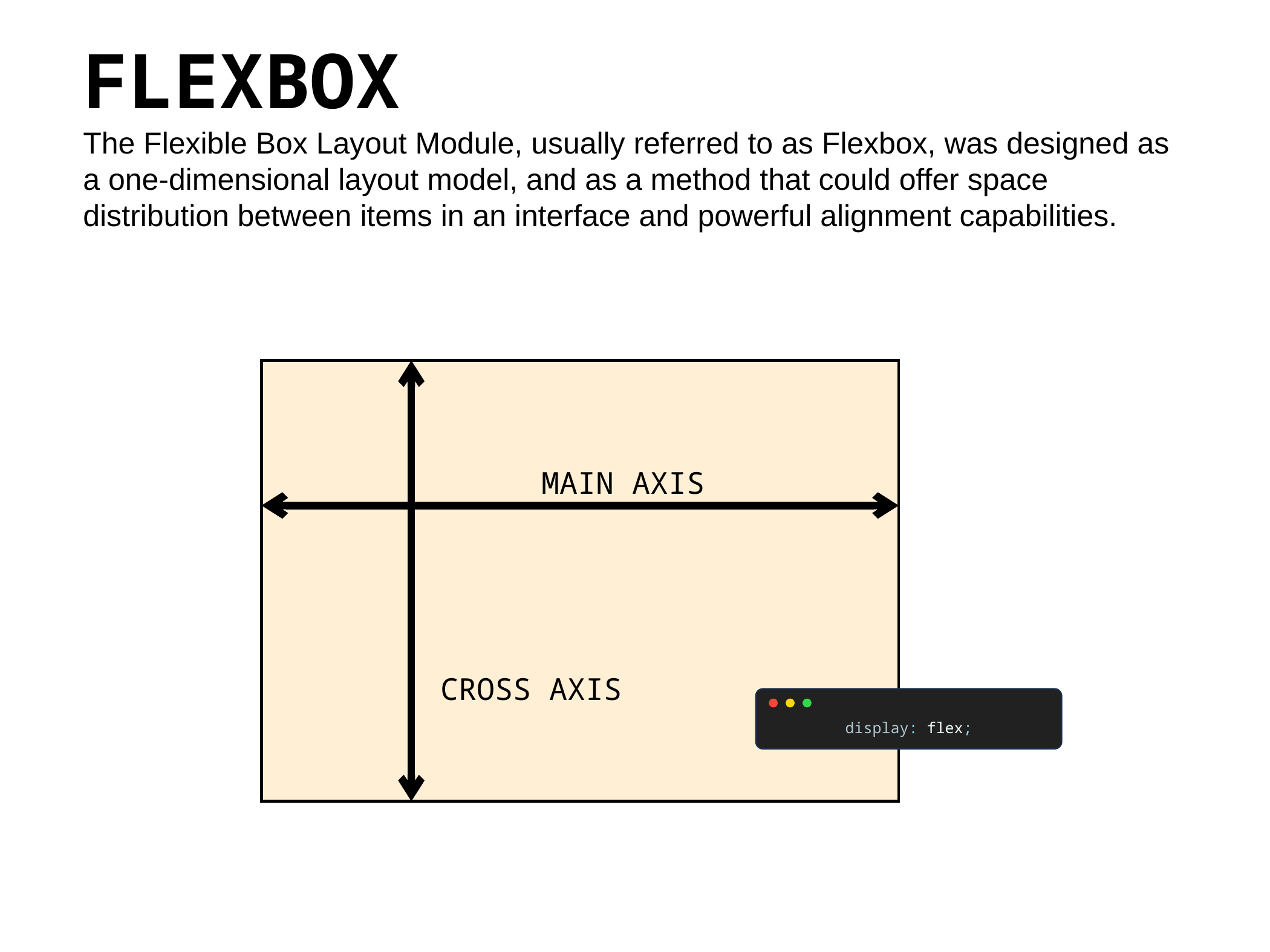

FLEXBOX
The Flexible Box Layout Module, usually referred to as Flexbox, was designed as a one-dimensional layout model, and as a method that could offer space distribution between items in an interface and powerful alignment capabilities.

MAIN AXIS
CROSS AXIS

display: flex;